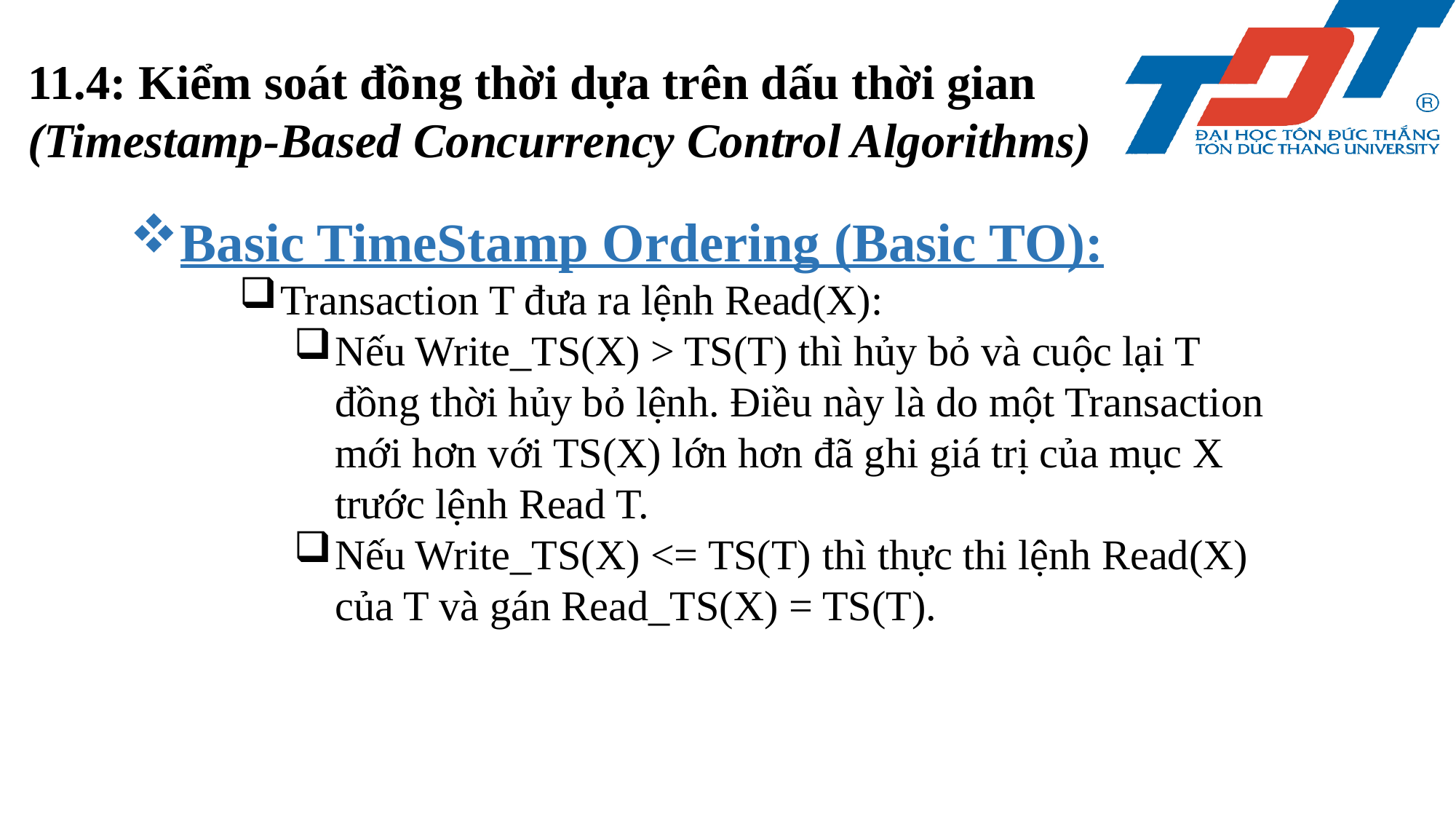

11.4: Kiểm soát đồng thời dựa trên dấu thời gian
(Timestamp-Based Concurrency Control Algorithms)
Basic TimeStamp Ordering (Basic TO):
Transaction T đưa ra lệnh Read(X):
Nếu Write_TS(X) > TS(T) thì hủy bỏ và cuộc lại T đồng thời hủy bỏ lệnh. Điều này là do một Transaction mới hơn với TS(X) lớn hơn đã ghi giá trị của mục X trước lệnh Read T.
Nếu Write_TS(X) <= TS(T) thì thực thi lệnh Read(X) của T và gán Read_TS(X) = TS(T).